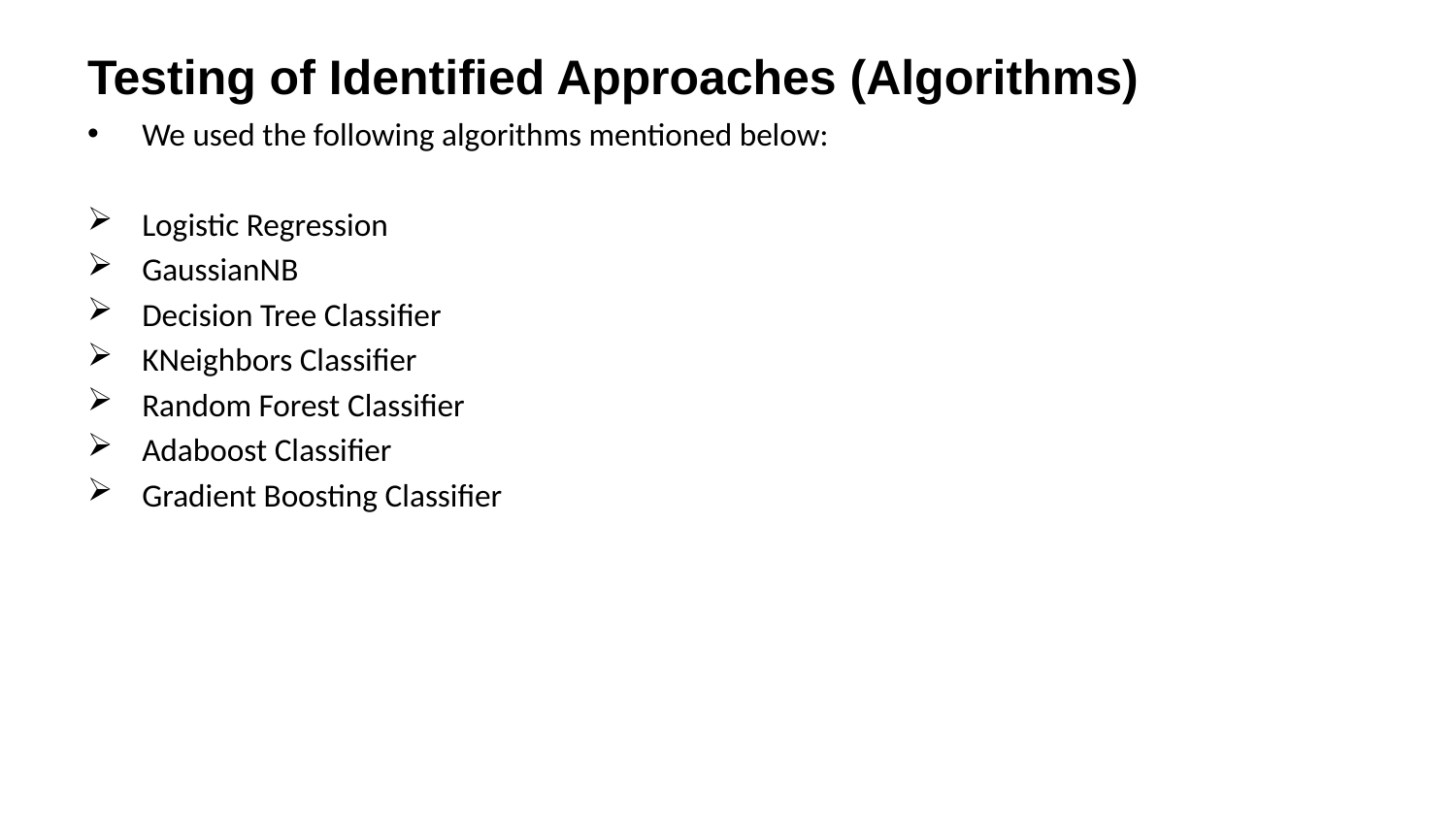

# Testing of Identified Approaches (Algorithms)
We used the following algorithms mentioned below:

Logistic Regression
GaussianNB
Decision Tree Classifier
KNeighbors Classifier
Random Forest Classifier
Adaboost Classifier
Gradient Boosting Classifier